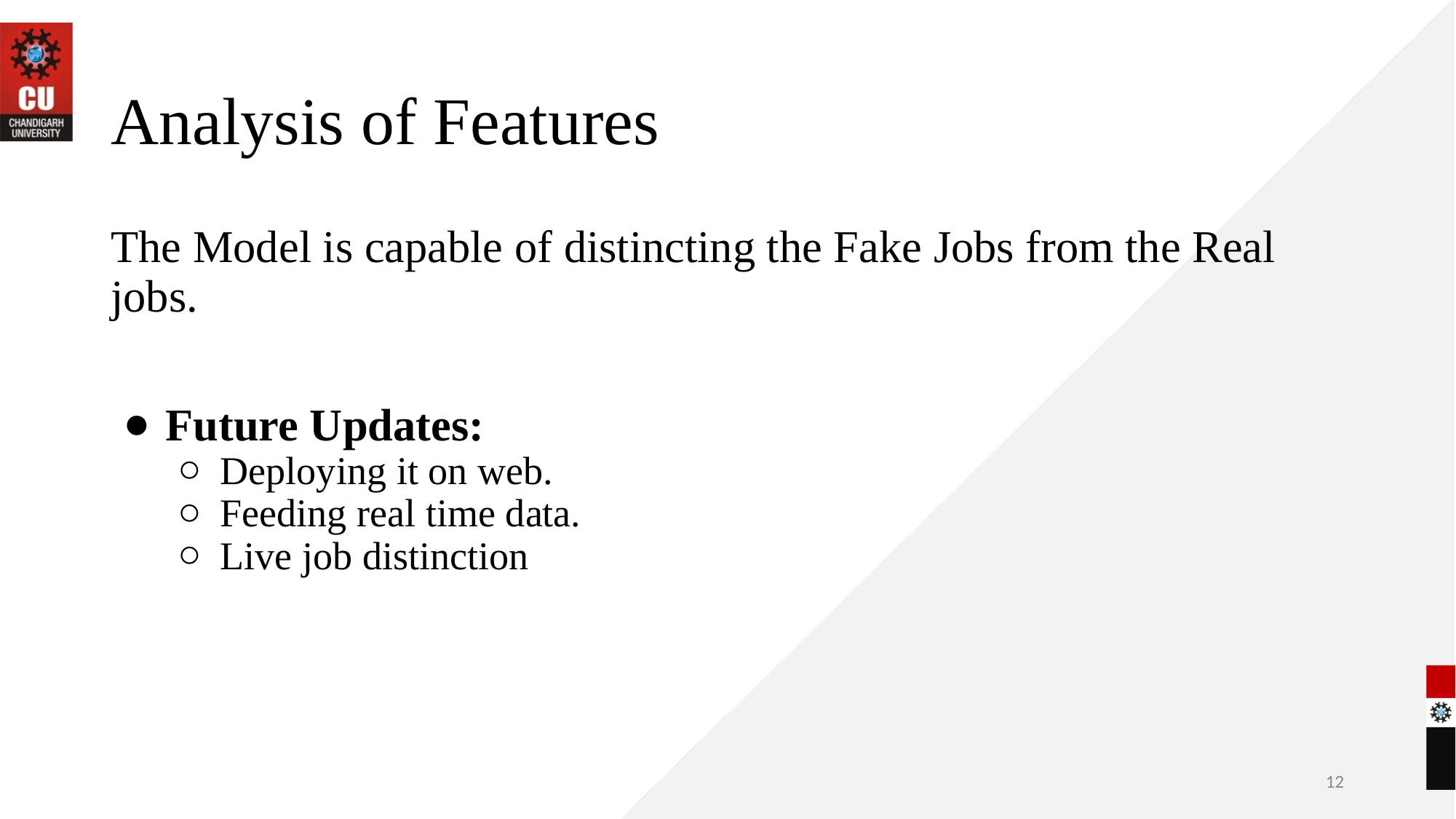

# Analysis of Features
The Model is capable of distincting the Fake Jobs from the Real jobs.

Future Updates:
Deploying it on web.
Feeding real time data.
Live job distinction

12